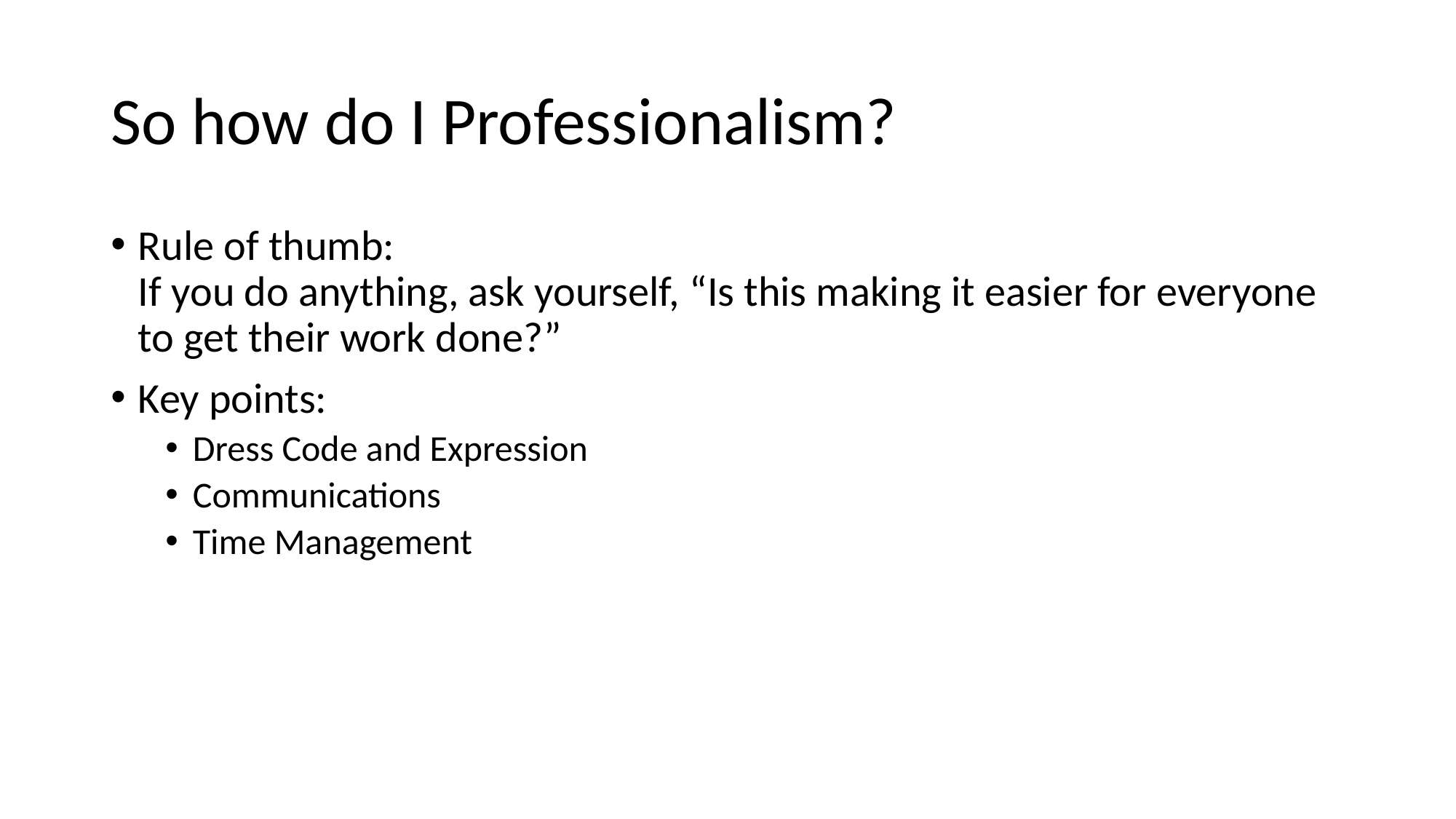

# So how do I Professionalism?
Rule of thumb:
If you do anything, ask yourself, “Is this making it easier for everyone to get their work done?”
Key points:
Dress Code and Expression
Communications
Time Management